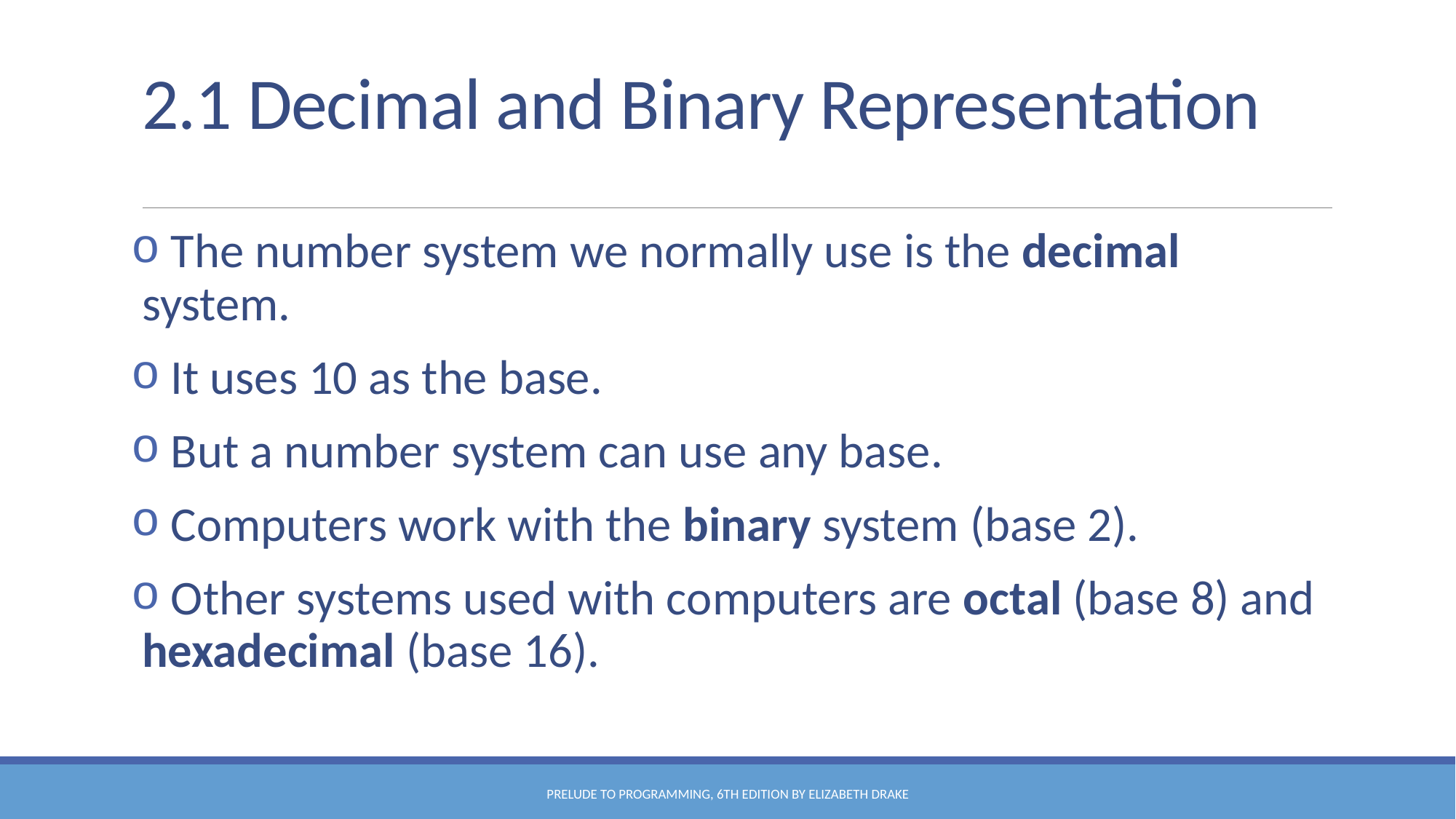

# 2.1 Decimal and Binary Representation
 The number system we normally use is the decimal system.
 It uses 10 as the base.
 But a number system can use any base.
 Computers work with the binary system (base 2).
 Other systems used with computers are octal (base 8) and hexadecimal (base 16).
Prelude to Programming, 6th edition by Elizabeth Drake